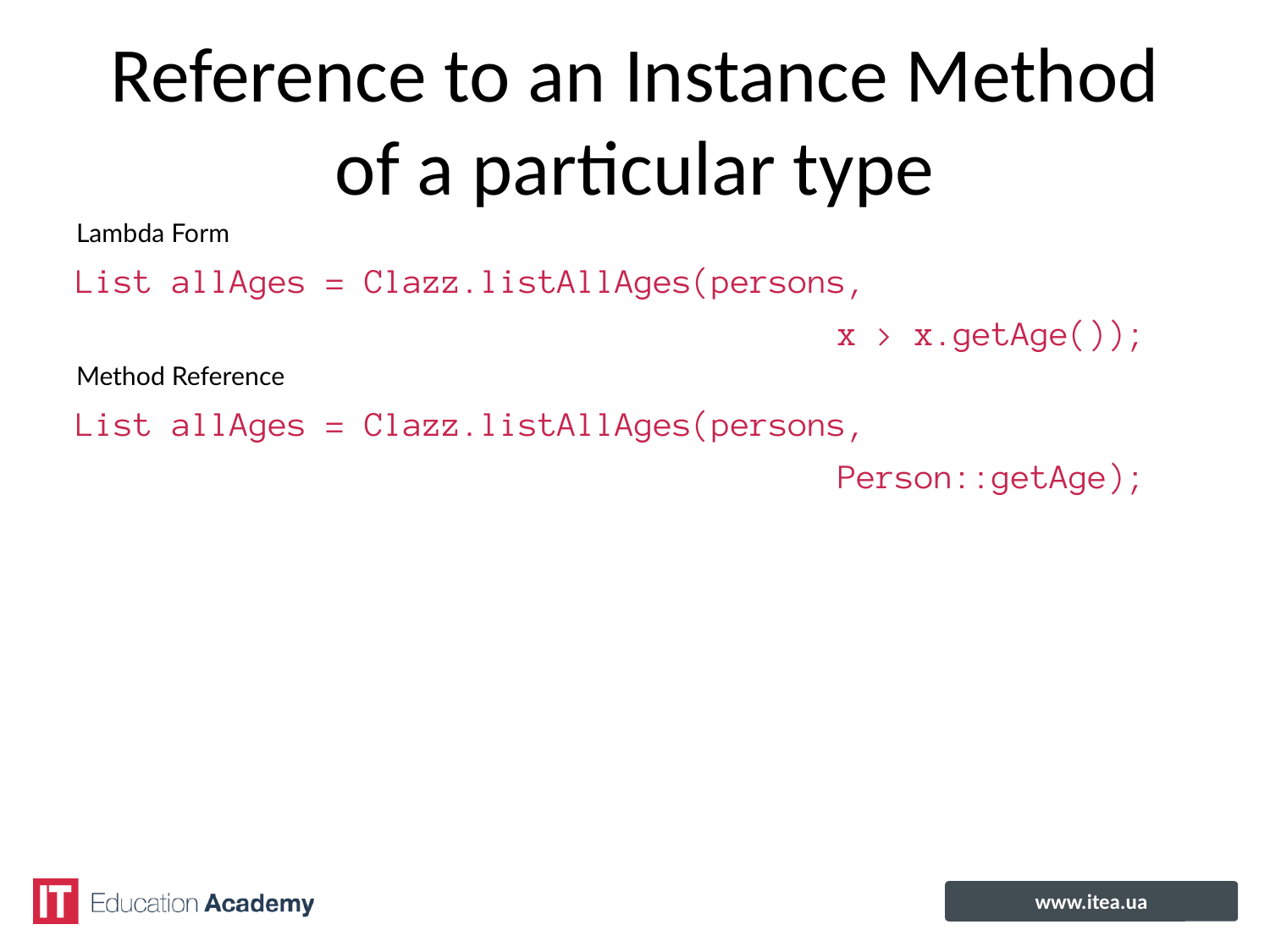

# Reference to an Instance Method of a particular type
Lambda Form
List allAges = Clazz.listAllAges(persons,
x > x.getAge());
Method Reference
List allAges = Clazz.listAllAges(persons,
Person::getAge);